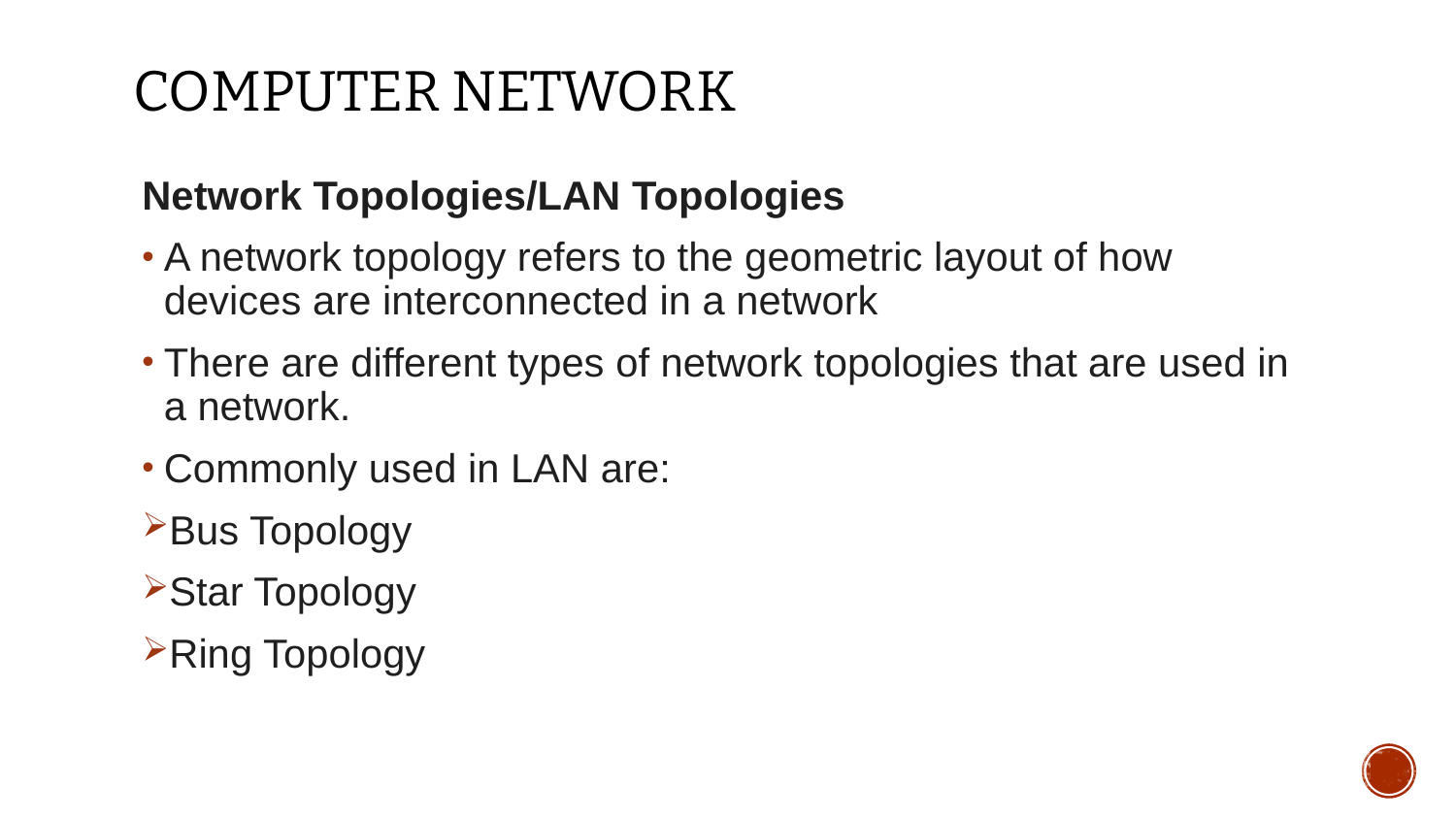

# Computer Network
Network Topologies/LAN Topologies
A network topology refers to the geometric layout of how devices are interconnected in a network
There are different types of network topologies that are used in a network.
Commonly used in LAN are:
Bus Topology
Star Topology
Ring Topology